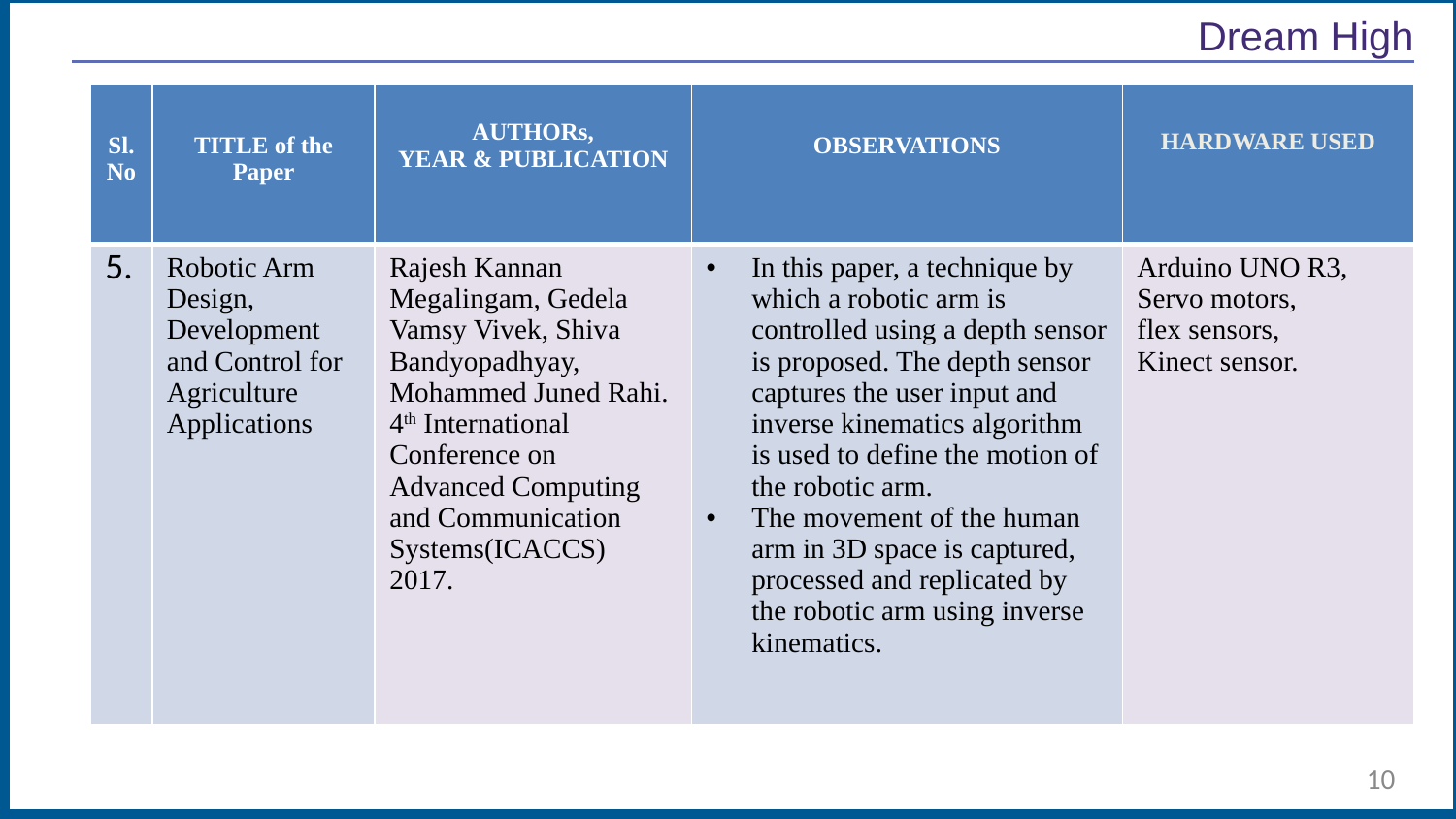

# Dream High

| Sl. No | TITLE of the Paper | AUTHORs, YEAR & PUBLICATION | OBSERVATIONS | HARDWARE USED |
| --- | --- | --- | --- | --- |
| 5. | Robotic Arm Design, Development and Control for Agriculture Applications | Rajesh Kannan Megalingam, Gedela Vamsy Vivek, Shiva Bandyopadhyay, Mohammed Juned Rahi. 4th International Conference on Advanced Computing and Communication Systems(ICACCS) 2017. | In this paper, a technique by which a robotic arm is controlled using a depth sensor is proposed. The depth sensor captures the user input and inverse kinematics algorithm is used to define the motion of the robotic arm. The movement of the human arm in 3D space is captured, processed and replicated by the robotic arm using inverse kinematics. | Arduino UNO R3, Servo motors, flex sensors, Kinect sensor. |
10